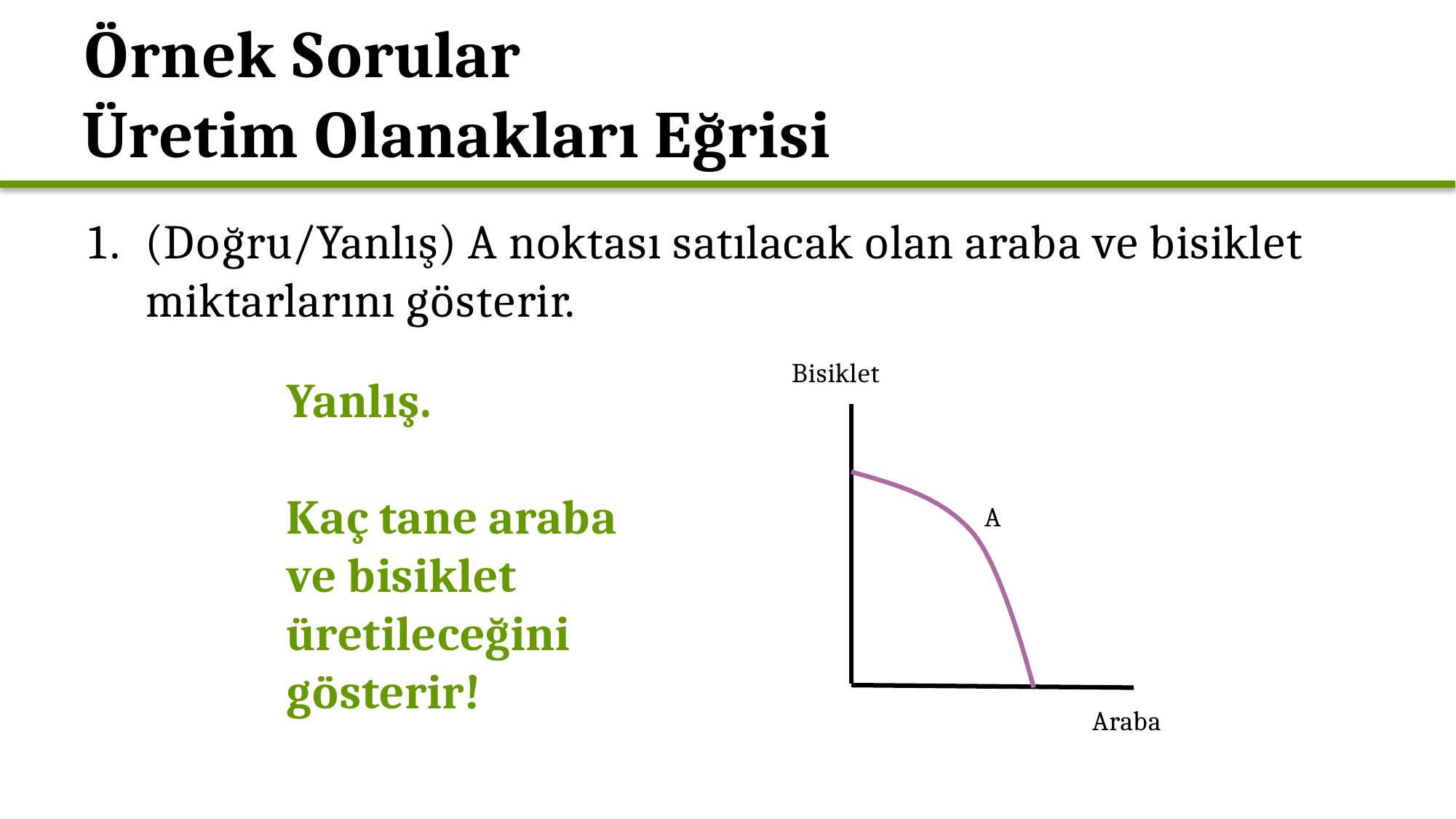

# Örnek Sorular Üretim Olanakları Eğrisi
(Doğru/Yanlış) A noktası satılacak olan araba ve bisiklet miktarlarını gösterir.

Bisiklet
Yanlış.

Kaç tane araba ve bisiklet üretileceğini gösterir!

A
Araba